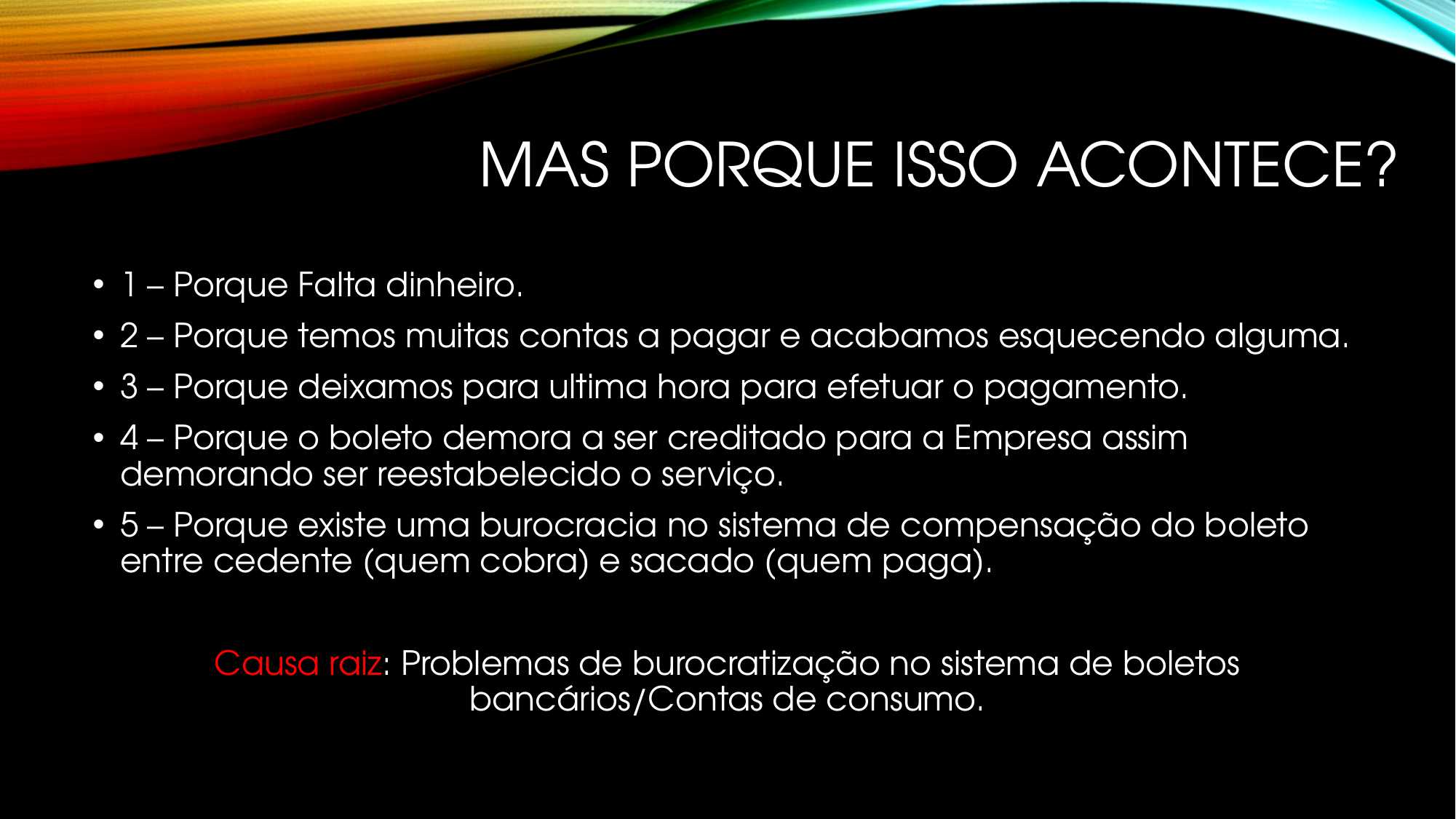

# Mas porque isso acontece?
1 – Porque Falta dinheiro.
2 – Porque temos muitas contas a pagar e acabamos esquecendo alguma.
3 – Porque deixamos para ultima hora para efetuar o pagamento.
4 – Porque o boleto demora a ser creditado para a Empresa assim demorando ser reestabelecido o serviço.
5 – Porque existe uma burocracia no sistema de compensação do boleto entre cedente (quem cobra) e sacado (quem paga).

Causa raiz: Problemas de burocratização no sistema de boletos bancários/Contas de consumo.